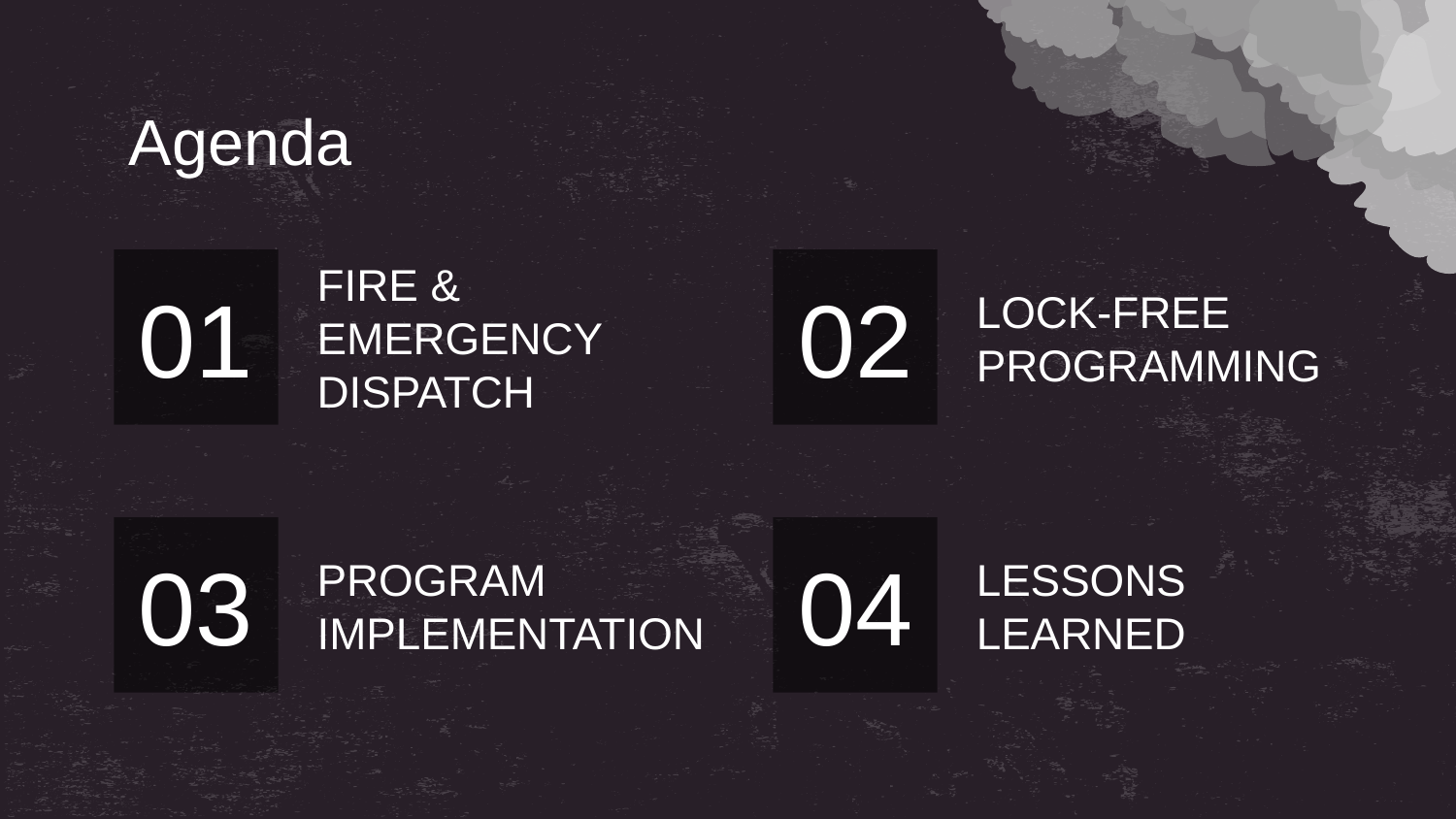

Agenda
FIRE & EMERGENCY DISPATCH
LOCK-FREE PROGRAMMING
02
# 01
PROGRAM IMPLEMENTATION
LESSONS LEARNED
03
04